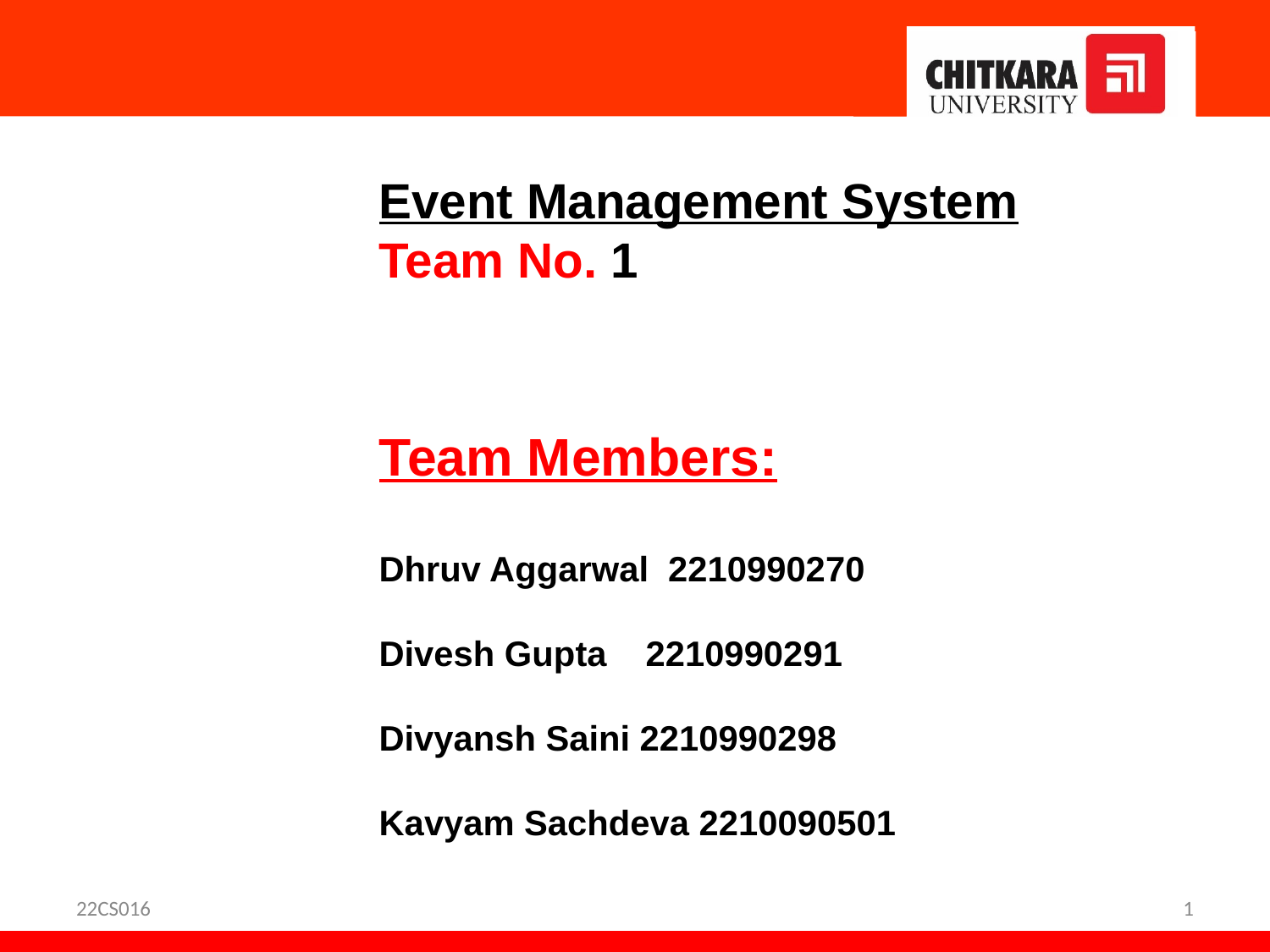

Event Management System
Team No. 1

Team Members:

Dhruv Aggarwal  2210990270

Divesh Gupta    2210990291

Divyansh Saini 2210990298

Kavyam Sachdeva 2210090501
22CS016
1